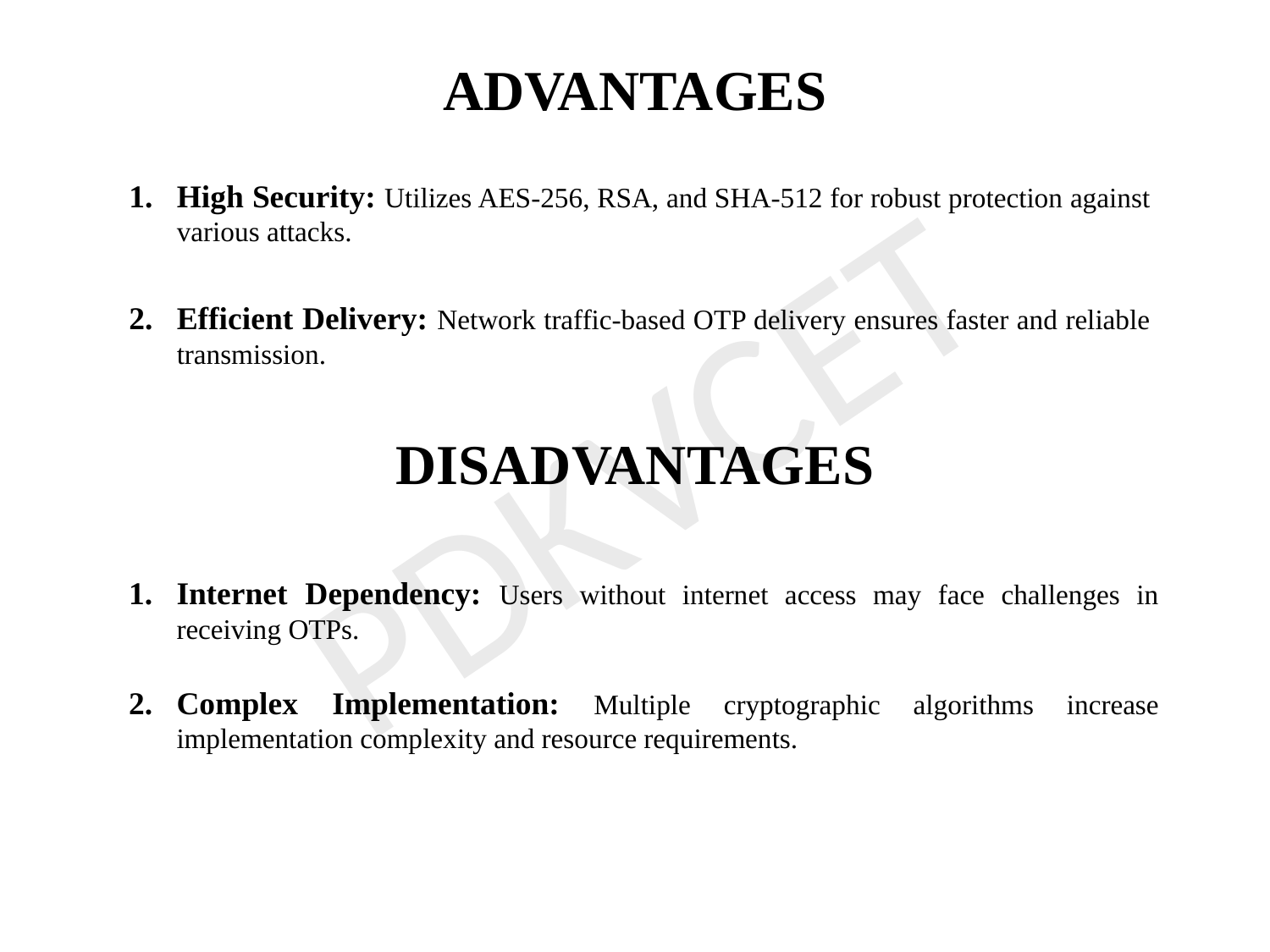

# ADVANTAGES
High Security: Utilizes AES-256, RSA, and SHA-512 for robust protection against various attacks.

Efficient Delivery: Network traffic-based OTP delivery ensures faster and reliable transmission.
PDKVCET
DISADVANTAGES
Internet Dependency: Users without internet access may face challenges in receiving OTPs.

Complex Implementation: Multiple cryptographic algorithms increase implementation complexity and resource requirements.